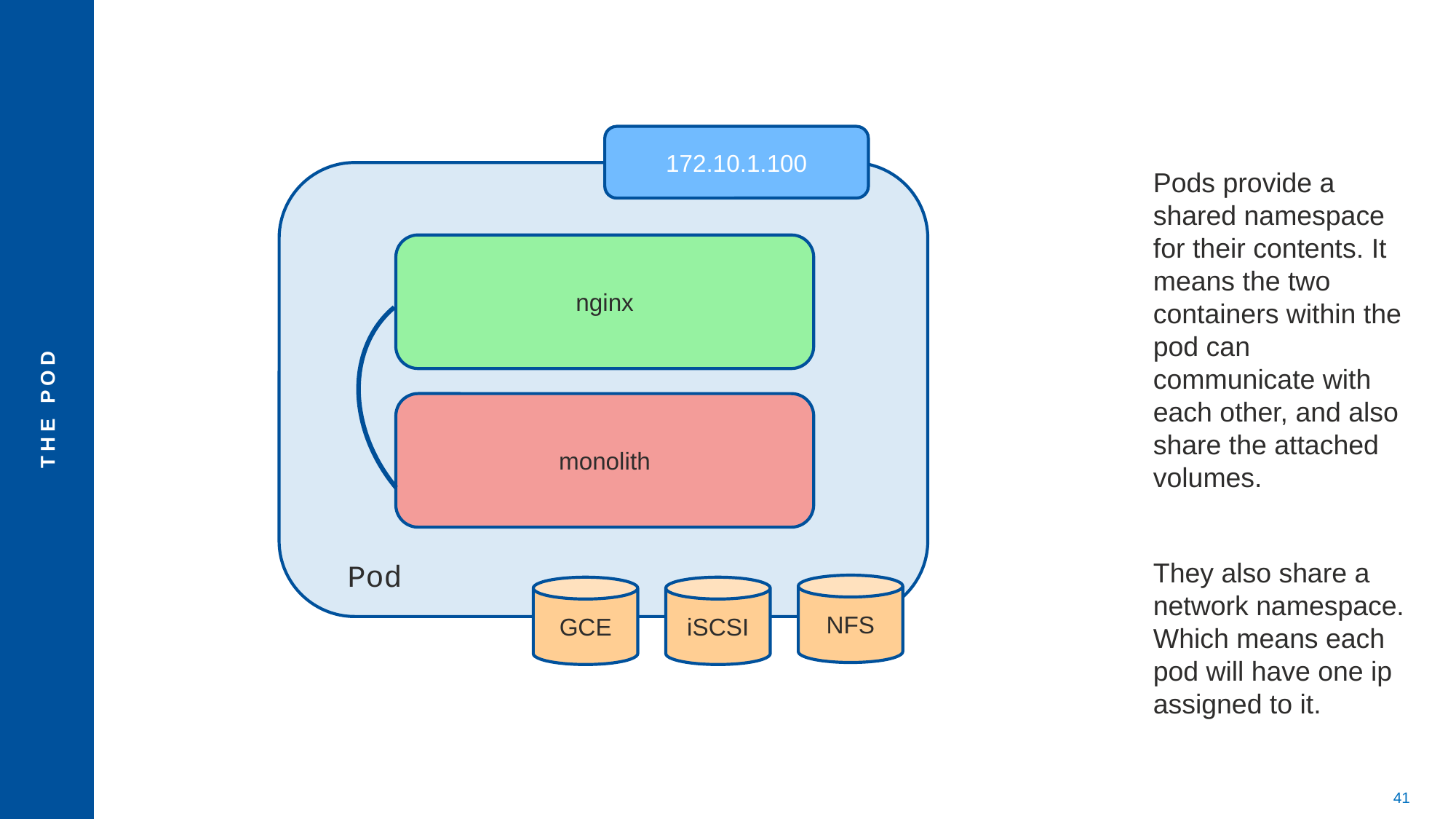

172.10.1.100

Pods provide a shared namespace for their contents. It means the two containers within the pod can communicate with each other, and also share the attached volumes.

They also share a network namespace. Which means each pod will have one ip assigned to it.

nginx

# The Pod
monolith
Pod
NFS
GCE
iSCSI